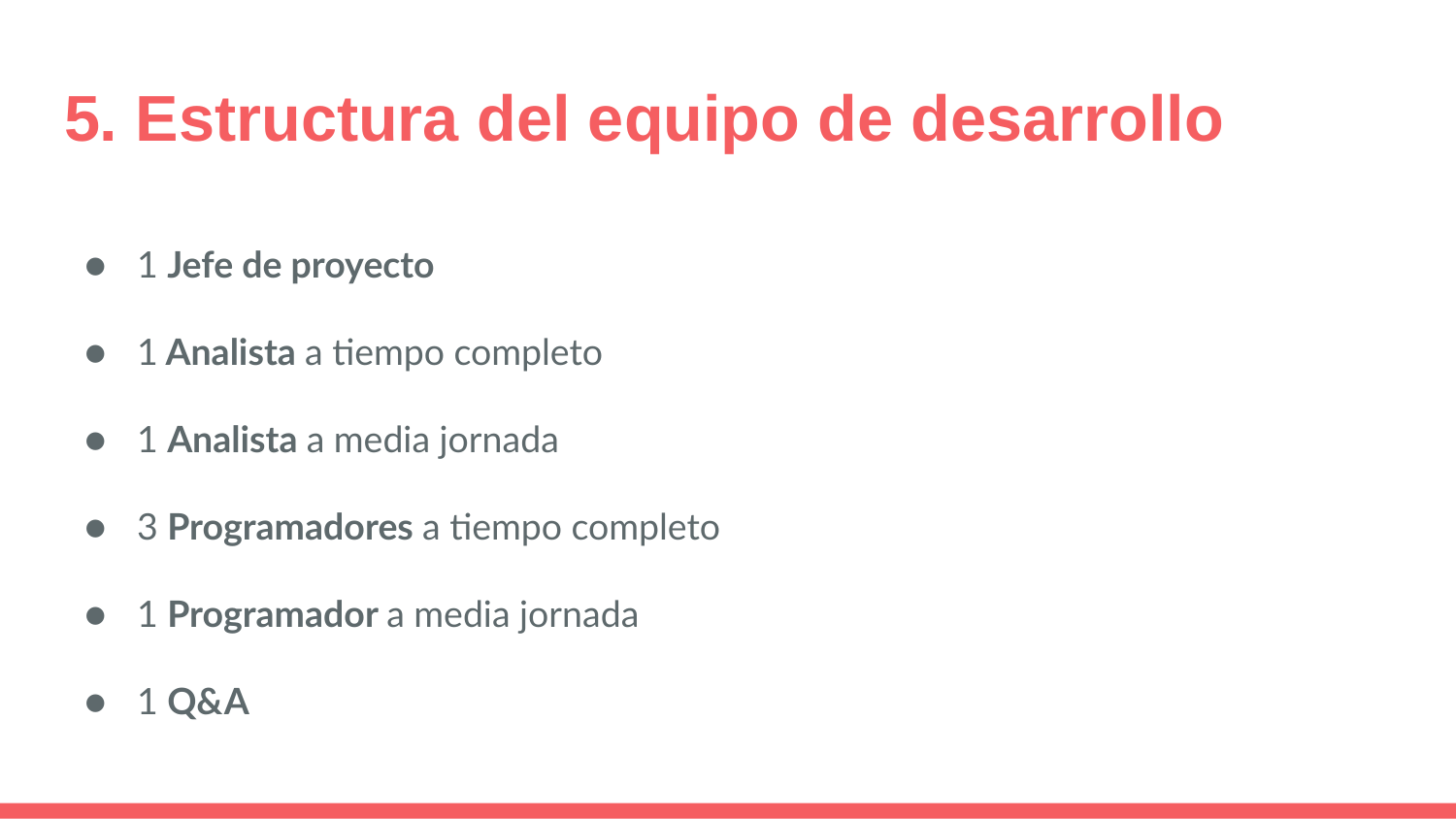

# 5. Estructura del equipo de desarrollo
1 Jefe de proyecto
1 Analista a tiempo completo
1 Analista a media jornada
3 Programadores a tiempo completo
1 Programador a media jornada
1 Q&A